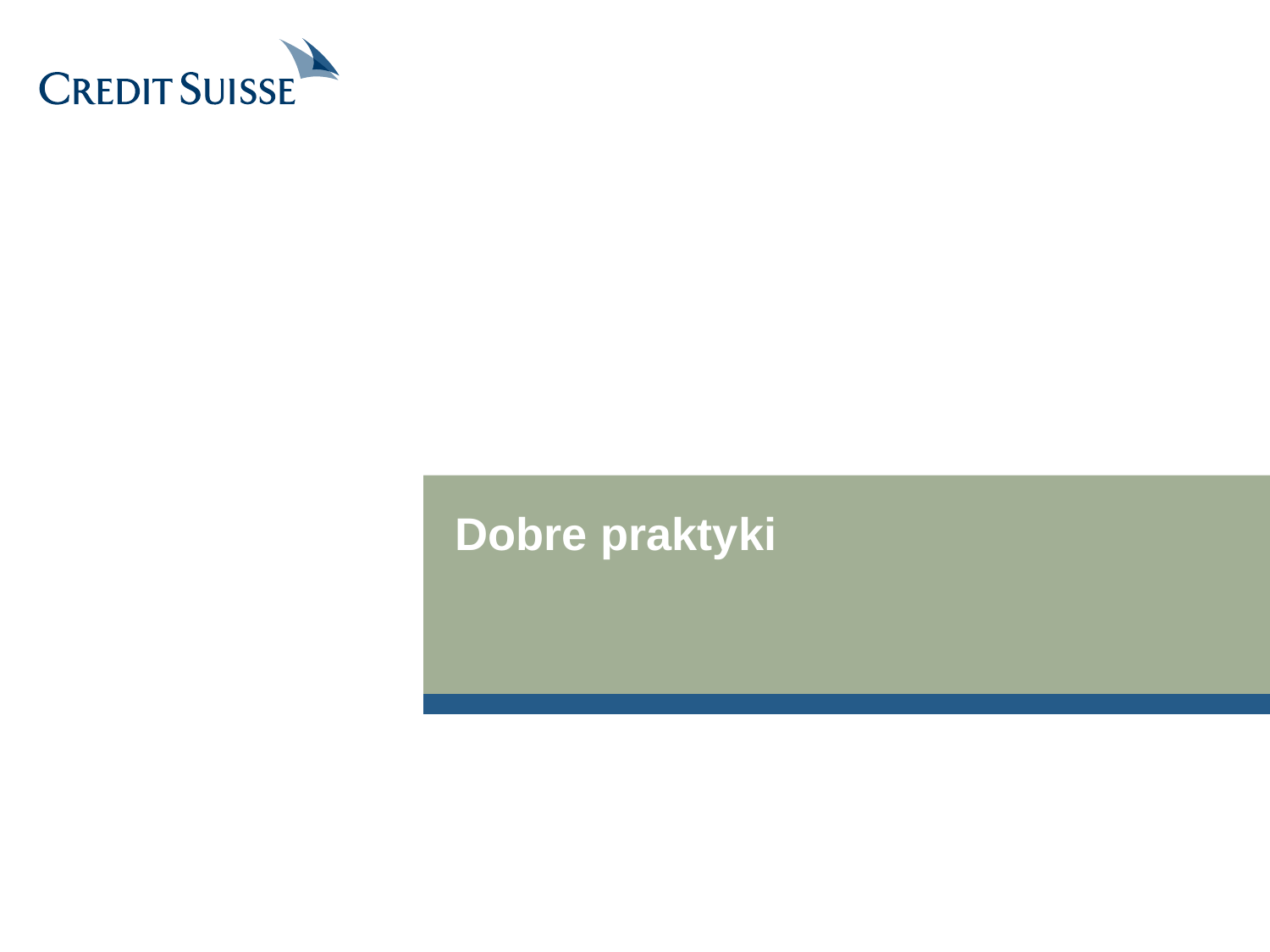

Dobre praktyki
Eric A Allen, Stefan Z Camilleri, Bartosz Jankiewicz
12/16/2013